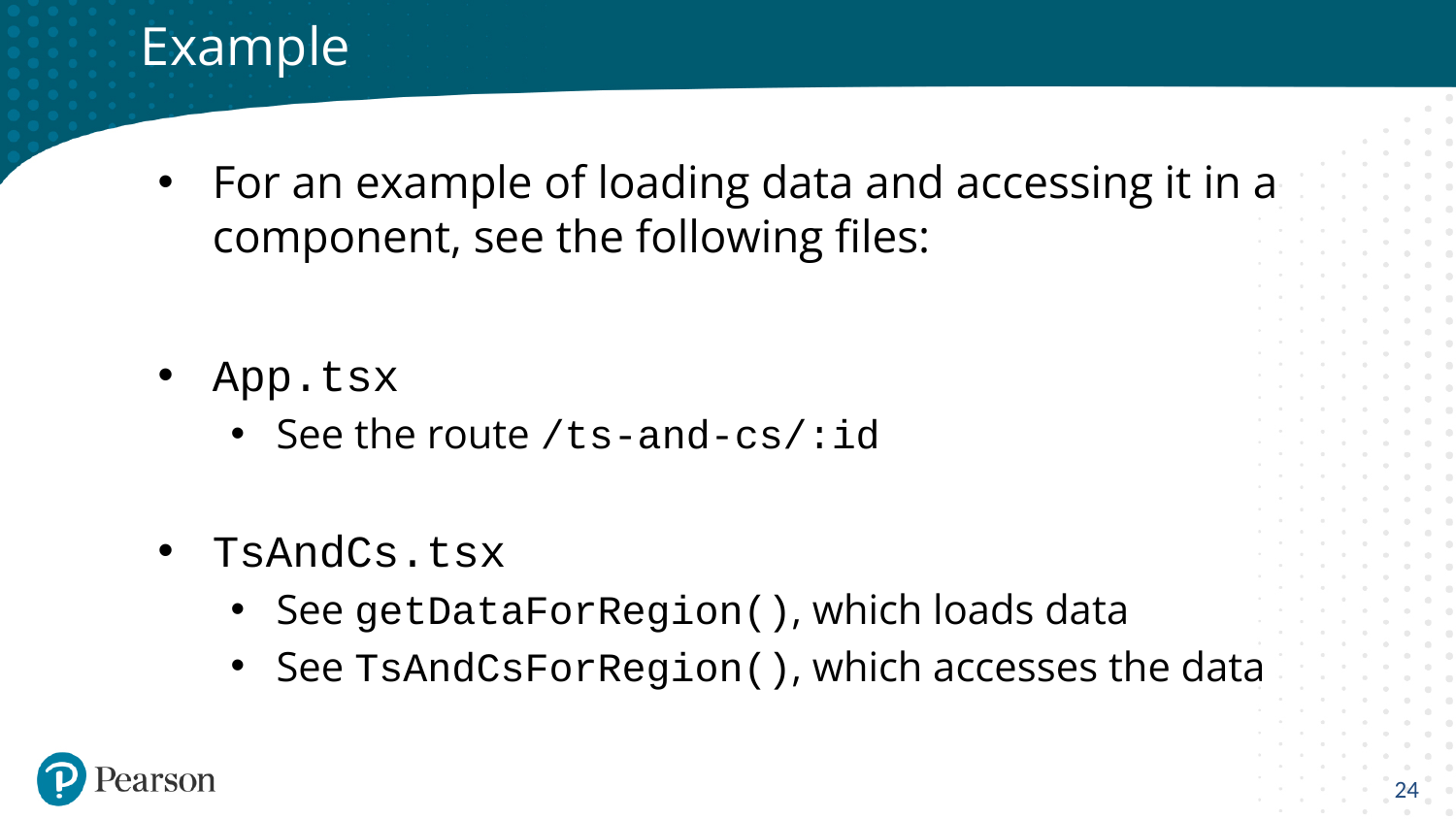

# Example
For an example of loading data and accessing it in a component, see the following files:

App.tsx
See the route /ts-and-cs/:id

TsAndCs.tsx
See getDataForRegion(), which loads data
See TsAndCsForRegion(), which accesses the data

24